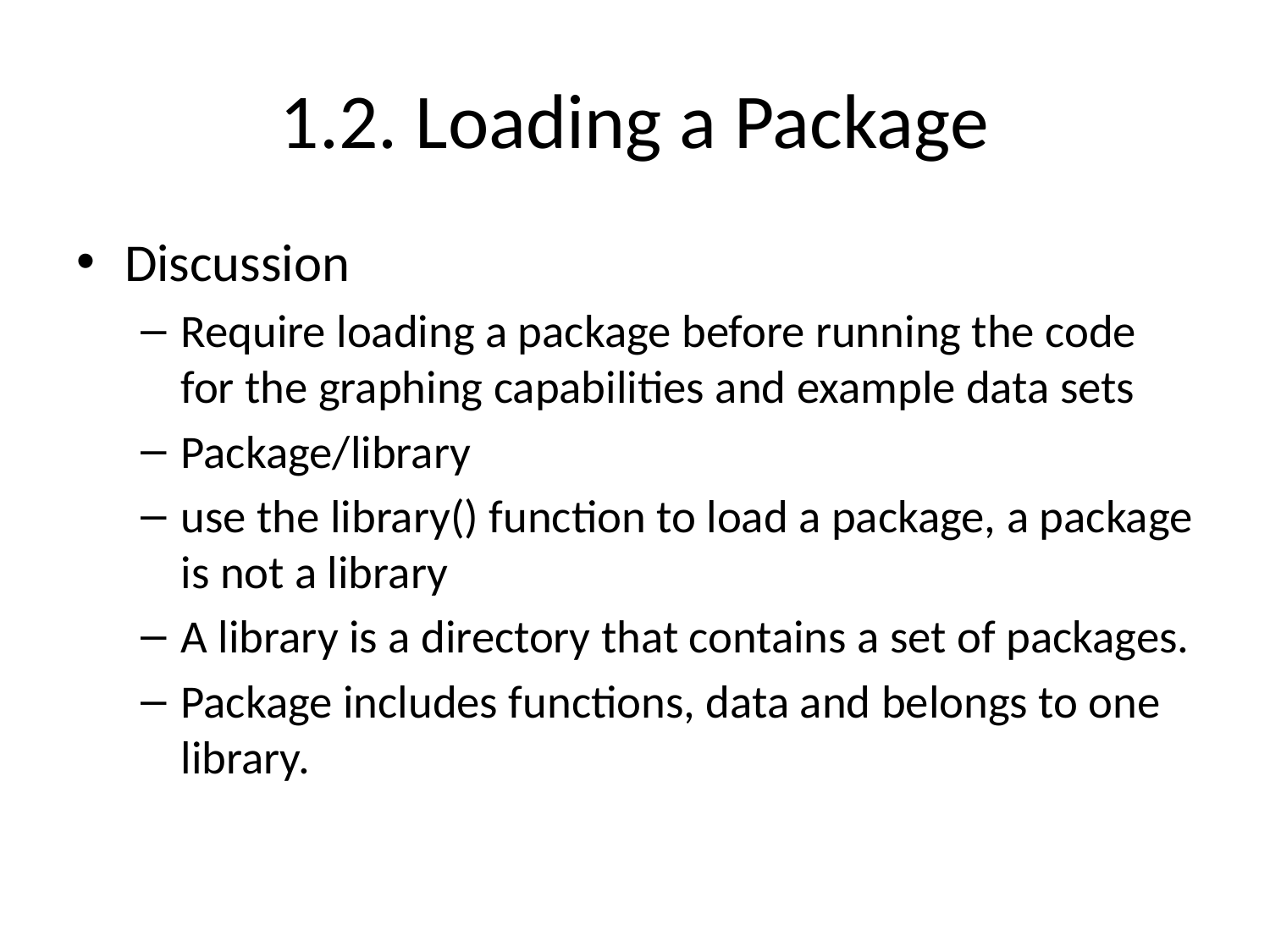

# 1.2. Loading a Package
Discussion
Require loading a package before running the code for the graphing capabilities and example data sets
Package/library
use the library() function to load a package, a package is not a library
A library is a directory that contains a set of packages.
Package includes functions, data and belongs to one library.